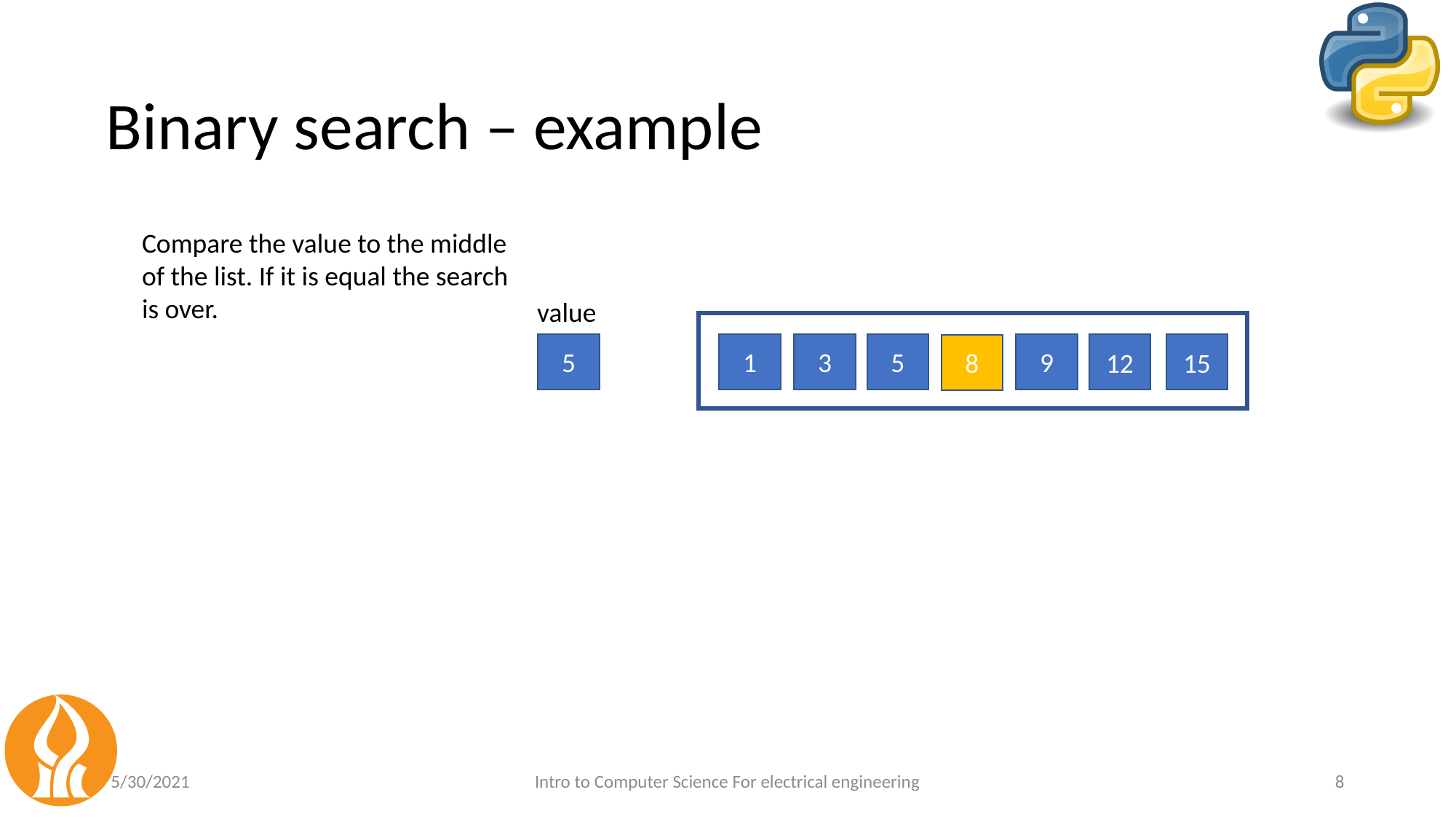

# Binary search – example
Compare the value to the middle of the list. If it is equal the search is over.
value

5
1
3
5
9
12
15
8
5/30/2021
Intro to Computer Science For electrical engineering
8